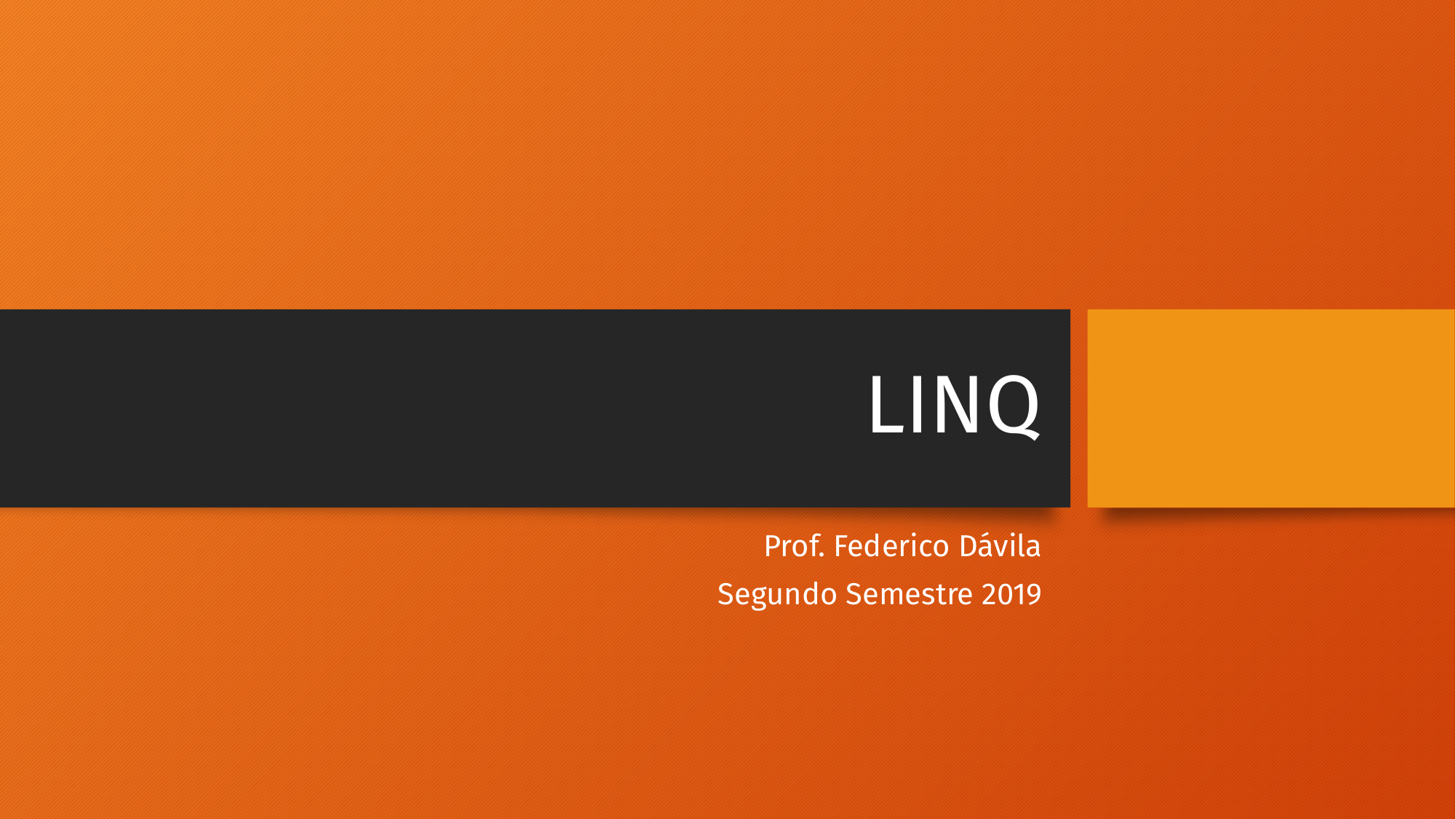

# LINQ
Prof. Federico Dávila
Segundo Semestre 2019